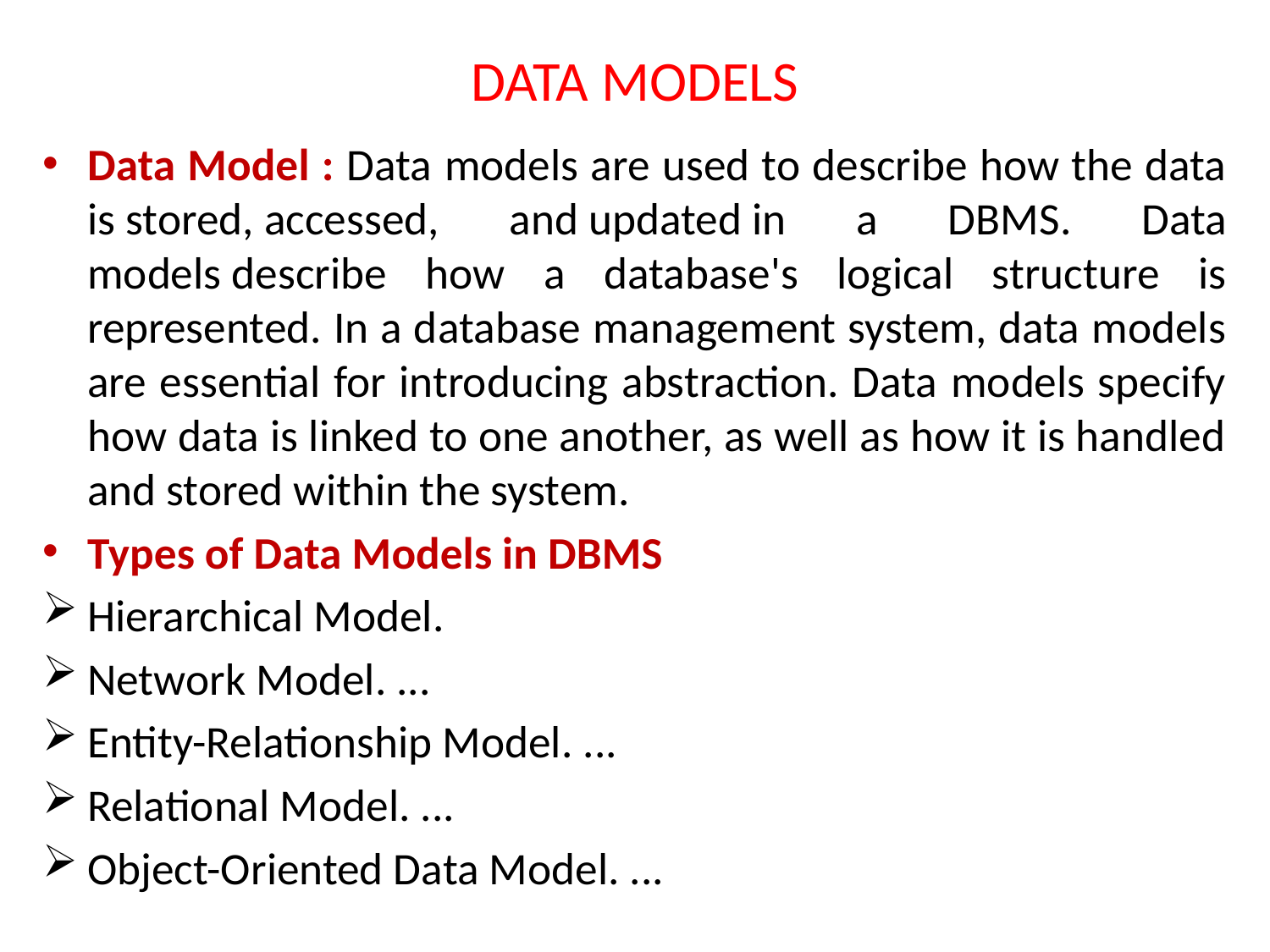

# DATA MODELS
Data Model : Data models are used to describe how the data is stored, accessed, and updated in a DBMS. Data models describe how a database's logical structure is represented. In a database management system, data models are essential for introducing abstraction. Data models specify how data is linked to one another, as well as how it is handled and stored within the system.
Types of Data Models in DBMS
Hierarchical Model.
Network Model. ...
Entity-Relationship Model. ...
Relational Model. ...
Object-Oriented Data Model. ...